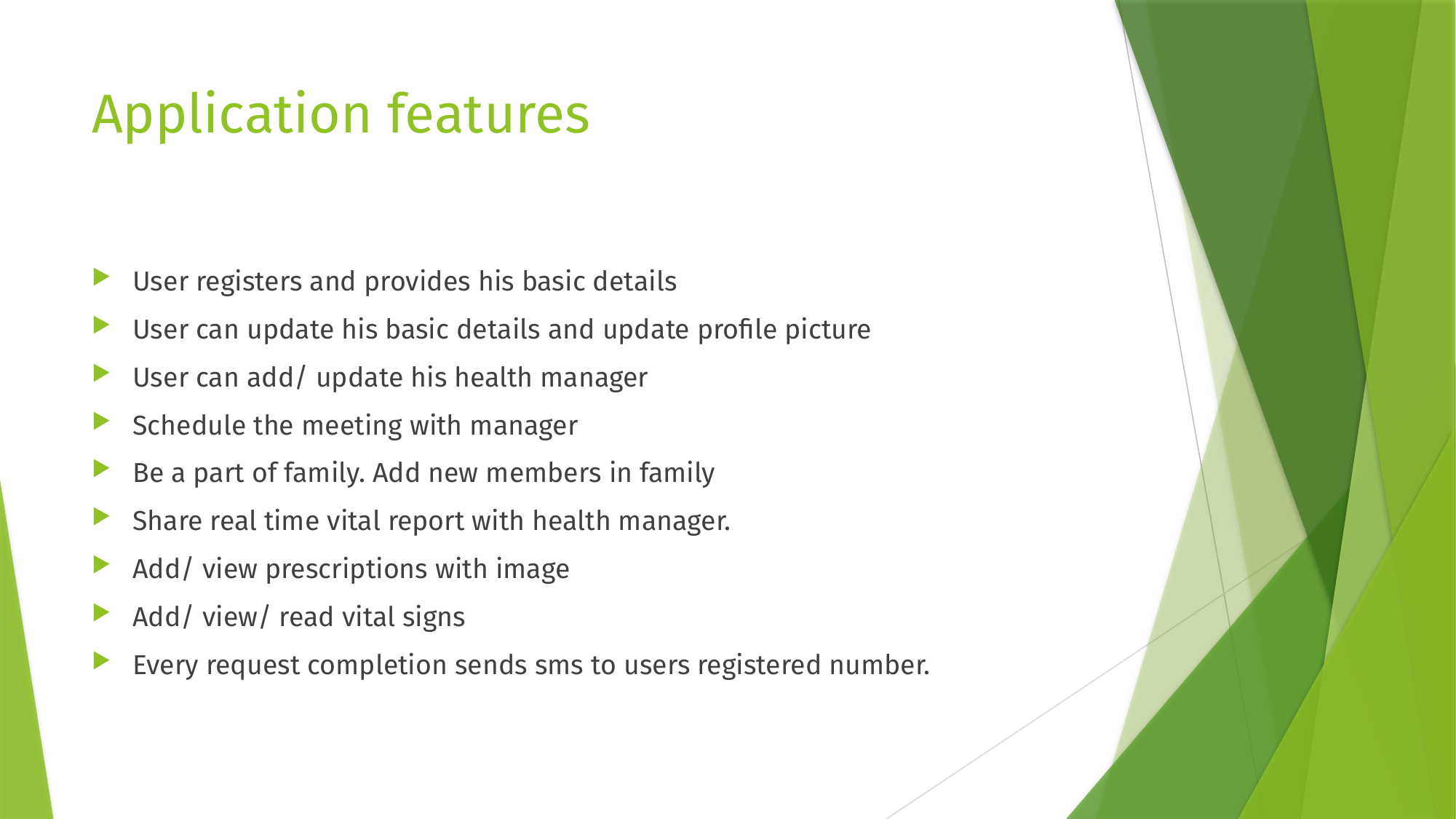

# Application features
User registers and provides his basic details
User can update his basic details and update profile picture
User can add/ update his health manager
Schedule the meeting with manager
Be a part of family. Add new members in family
Share real time vital report with health manager.
Add/ view prescriptions with image
Add/ view/ read vital signs
Every request completion sends sms to users registered number.